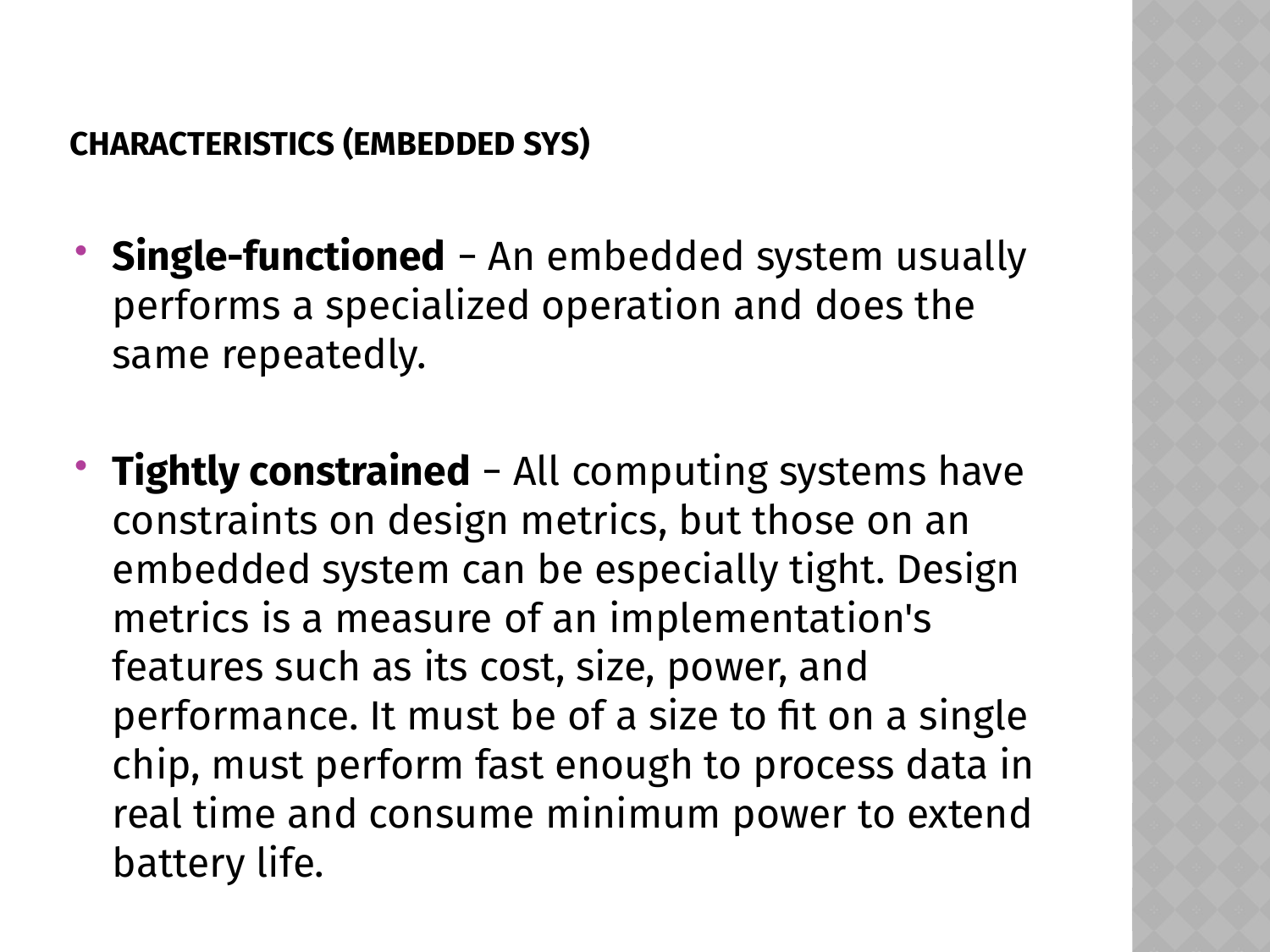

# Characteristics (embedded sys)
Single-functioned − An embedded system usually performs a specialized operation and does the same repeatedly.

Tightly constrained − All computing systems have constraints on design metrics, but those on an embedded system can be especially tight. Design metrics is a measure of an implementation's features such as its cost, size, power, and performance. It must be of a size to fit on a single chip, must perform fast enough to process data in real time and consume minimum power to extend battery life.